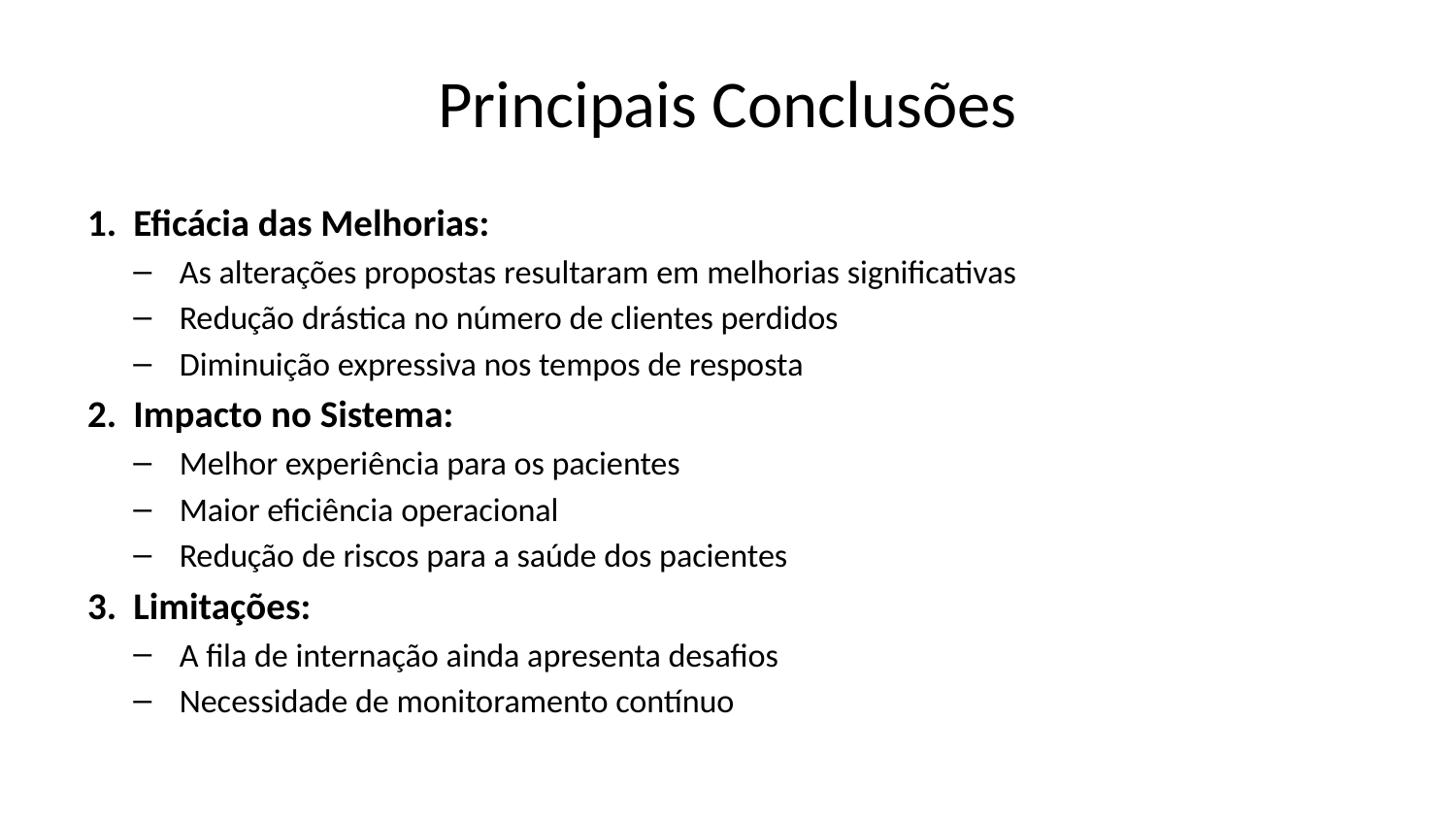

# Principais Conclusões
Eficácia das Melhorias:
As alterações propostas resultaram em melhorias significativas
Redução drástica no número de clientes perdidos
Diminuição expressiva nos tempos de resposta
Impacto no Sistema:
Melhor experiência para os pacientes
Maior eficiência operacional
Redução de riscos para a saúde dos pacientes
Limitações:
A fila de internação ainda apresenta desafios
Necessidade de monitoramento contínuo